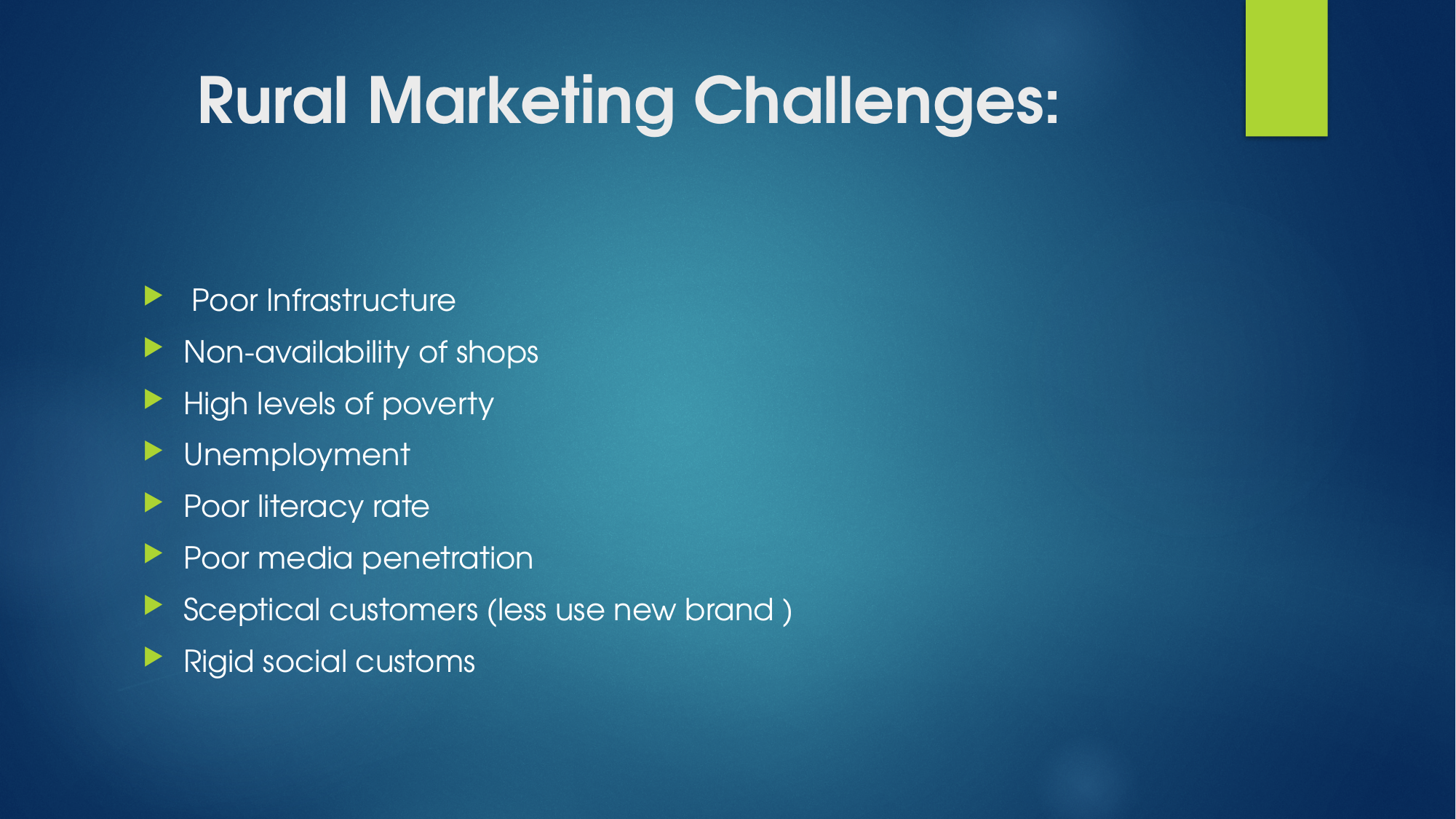

# Rural Marketing Challenges:
 Poor Infrastructure
Non-availability of shops
High levels of poverty
Unemployment
Poor literacy rate
Poor media penetration
Sceptical customers (less use new brand )
Rigid social customs